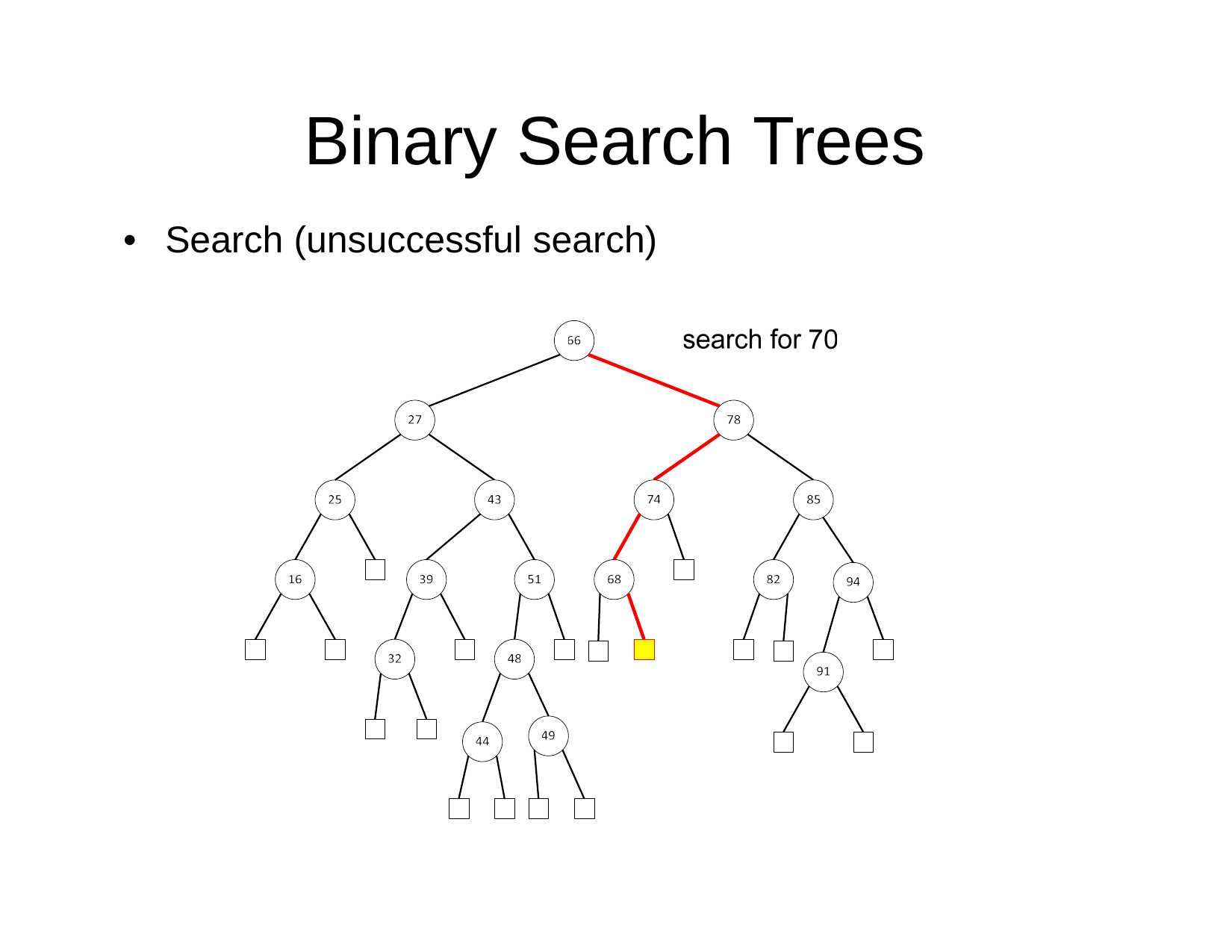

Binary
Search
Trees
•
Search (unsuccessful search)